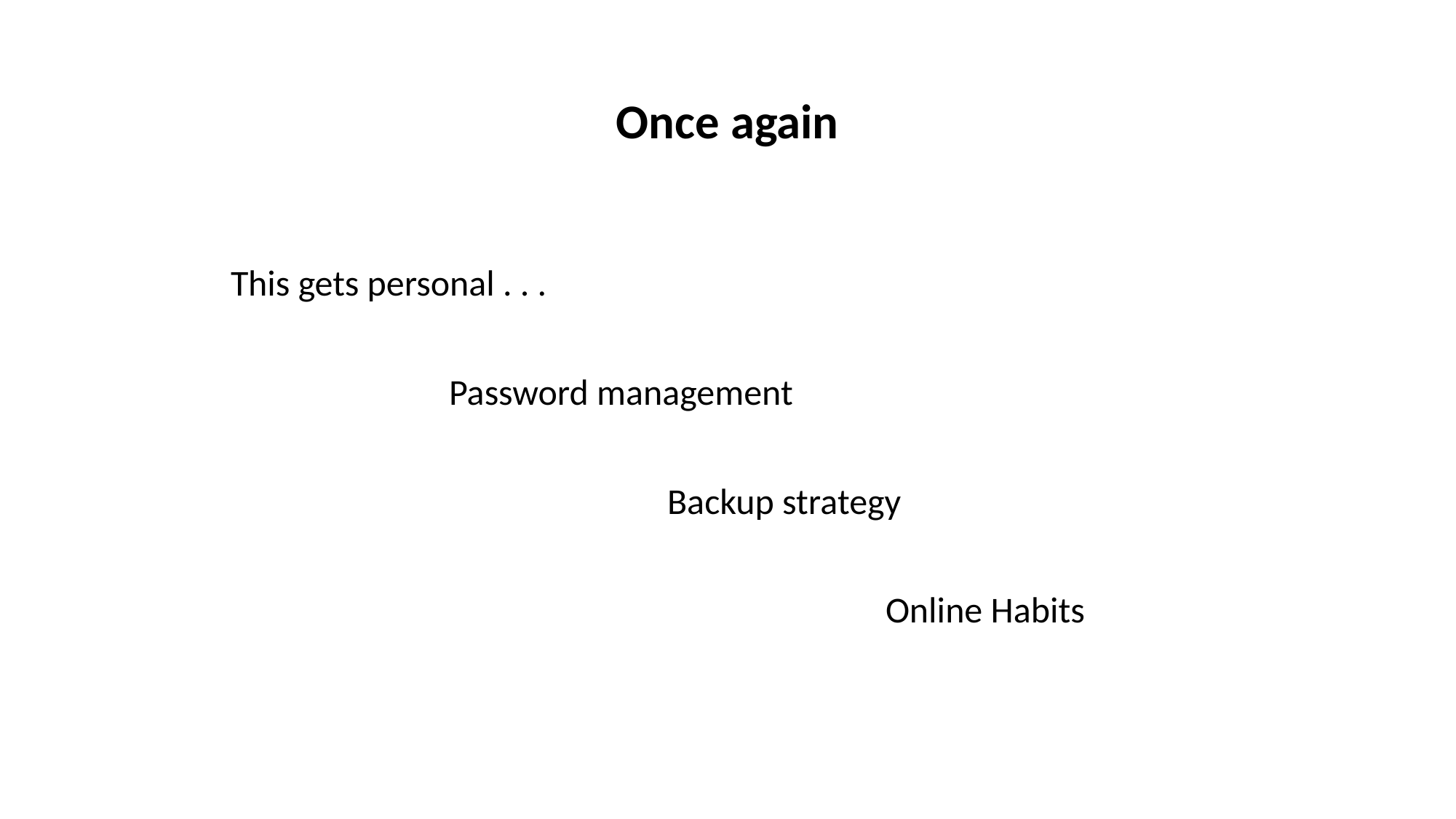

# Once again
This gets personal . . .

Password management

Backup strategy

Online Habits